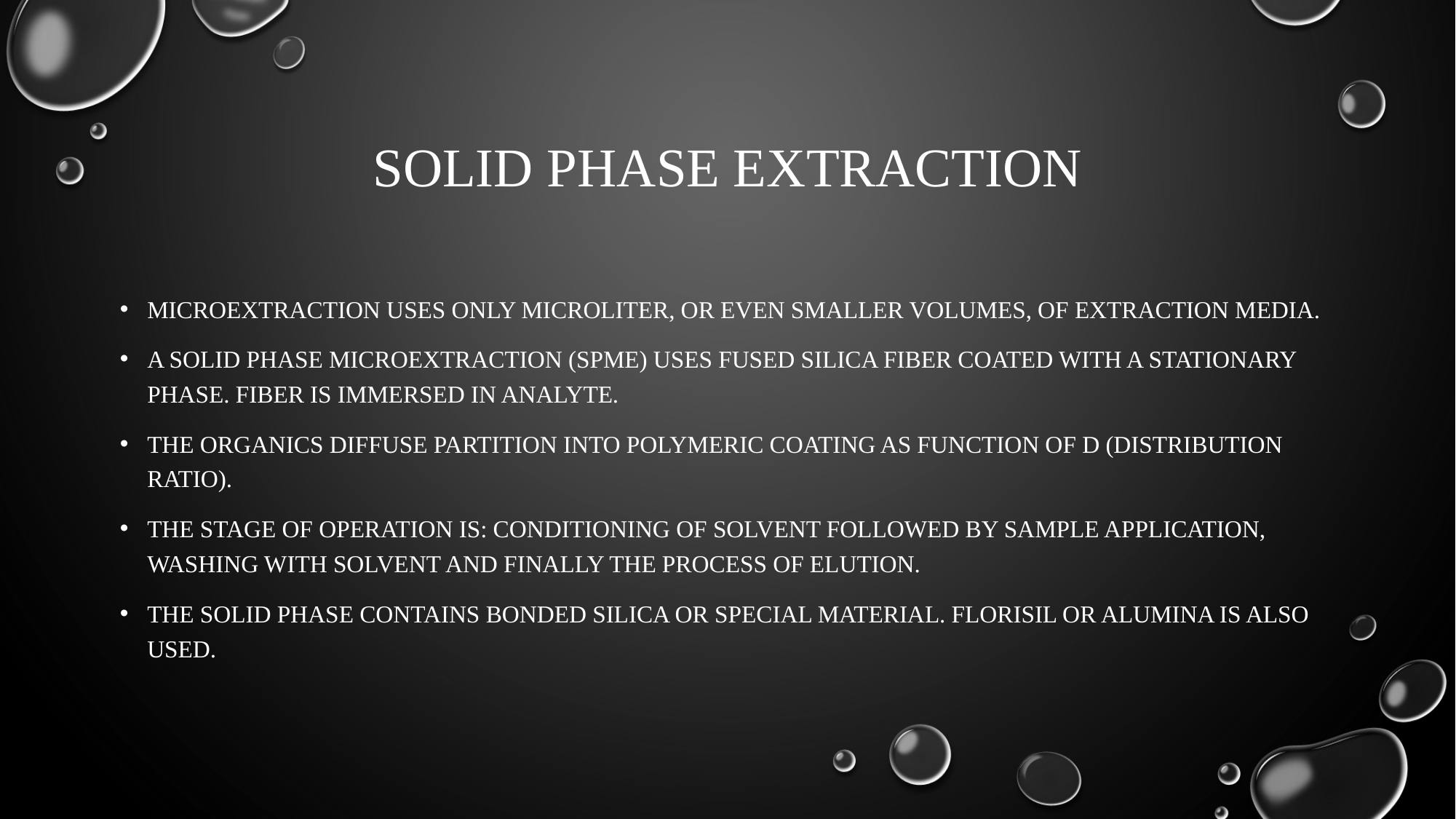

# SOLID PHASE EXTRACTION
microextraction uses only microliter, or even smaller volumes, of extraction media.
A solid phase microextraction (SPME) uses fused silica fiber coated with a stationary phase. Fiber is immersed in analyte.
The organics diffuse partition into polymeric coating as function of D (distribution ratio).
The stage of operation is: conditioning of solvent followed by sample application, washing with solvent and finally the process of elution.
The solid phase contains bonded silica or special material. Florisil or alumina is also used.